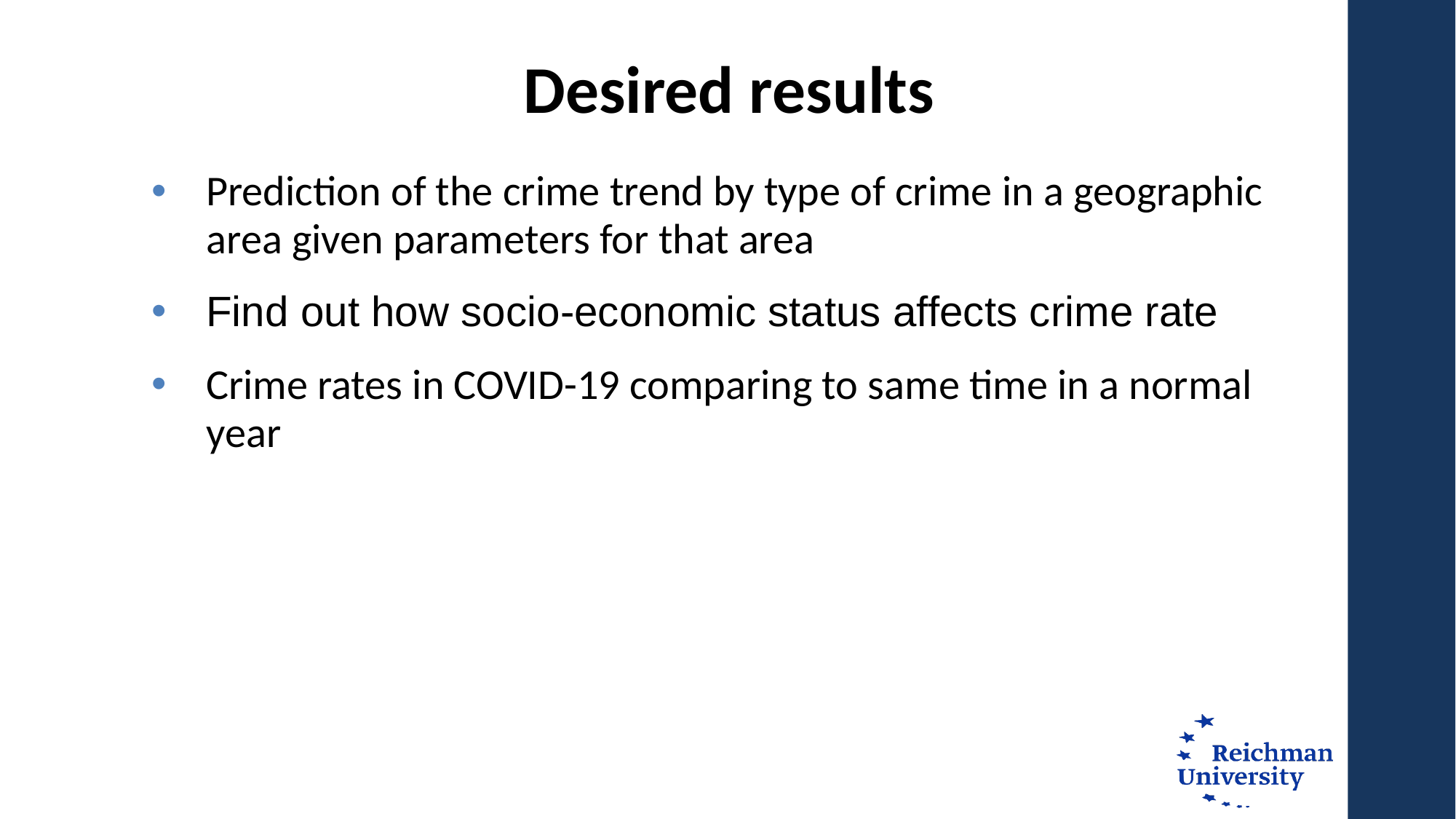

# Desired results
Prediction of the crime trend by type of crime in a geographic area given parameters for that area
Find out how socio-economic status affects crime rate
Crime rates in COVID-19 comparing to same time in a normal year